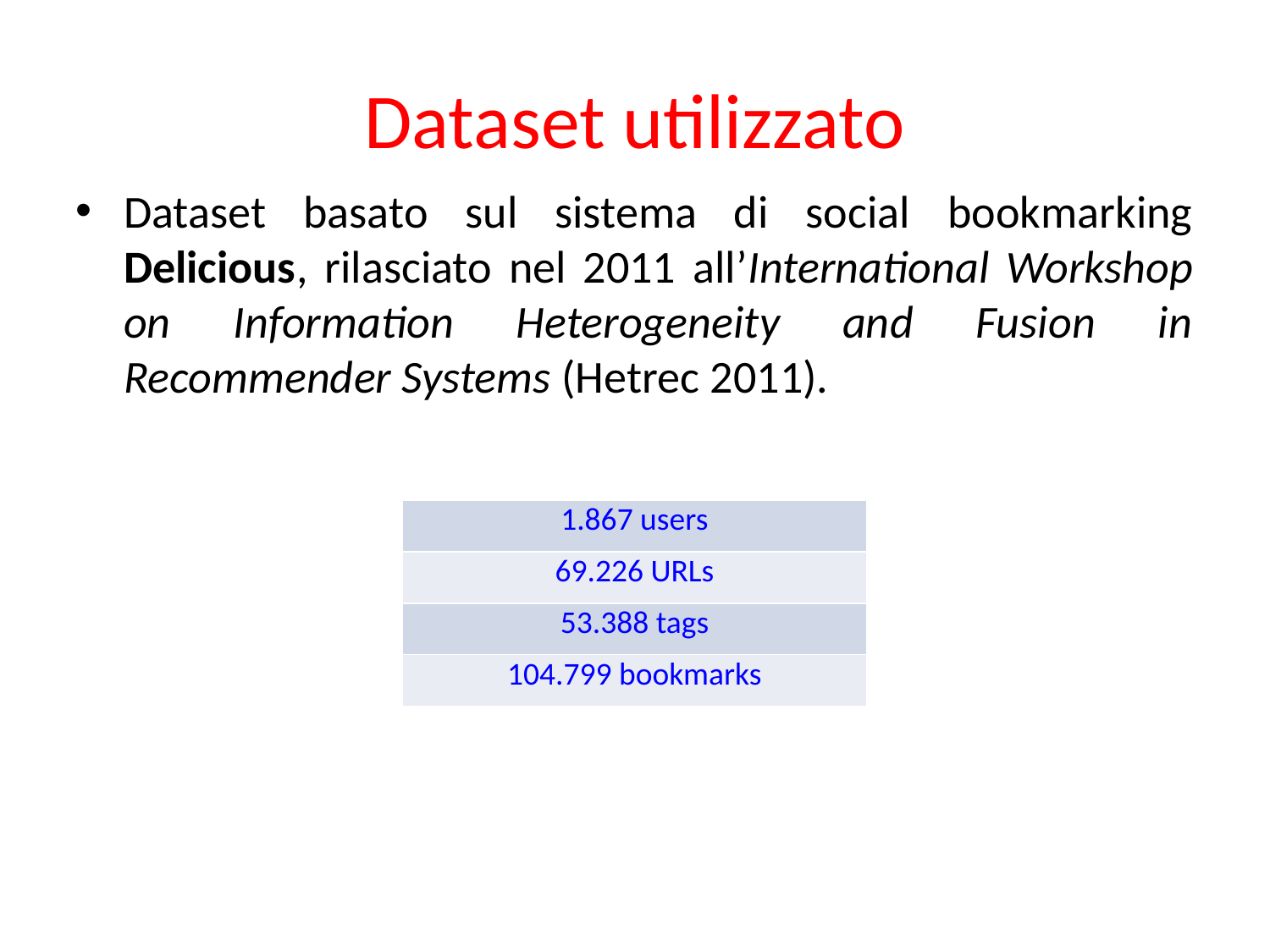

Dataset utilizzato
Dataset basato sul sistema di social bookmarking Delicious, rilasciato nel 2011 all’International Workshop on Information Heterogeneity and Fusion in Recommender Systems (Hetrec 2011).

| 1.867 users |
| --- |
| 69.226 URLs |
| 53.388 tags |
| 104.799 bookmarks |